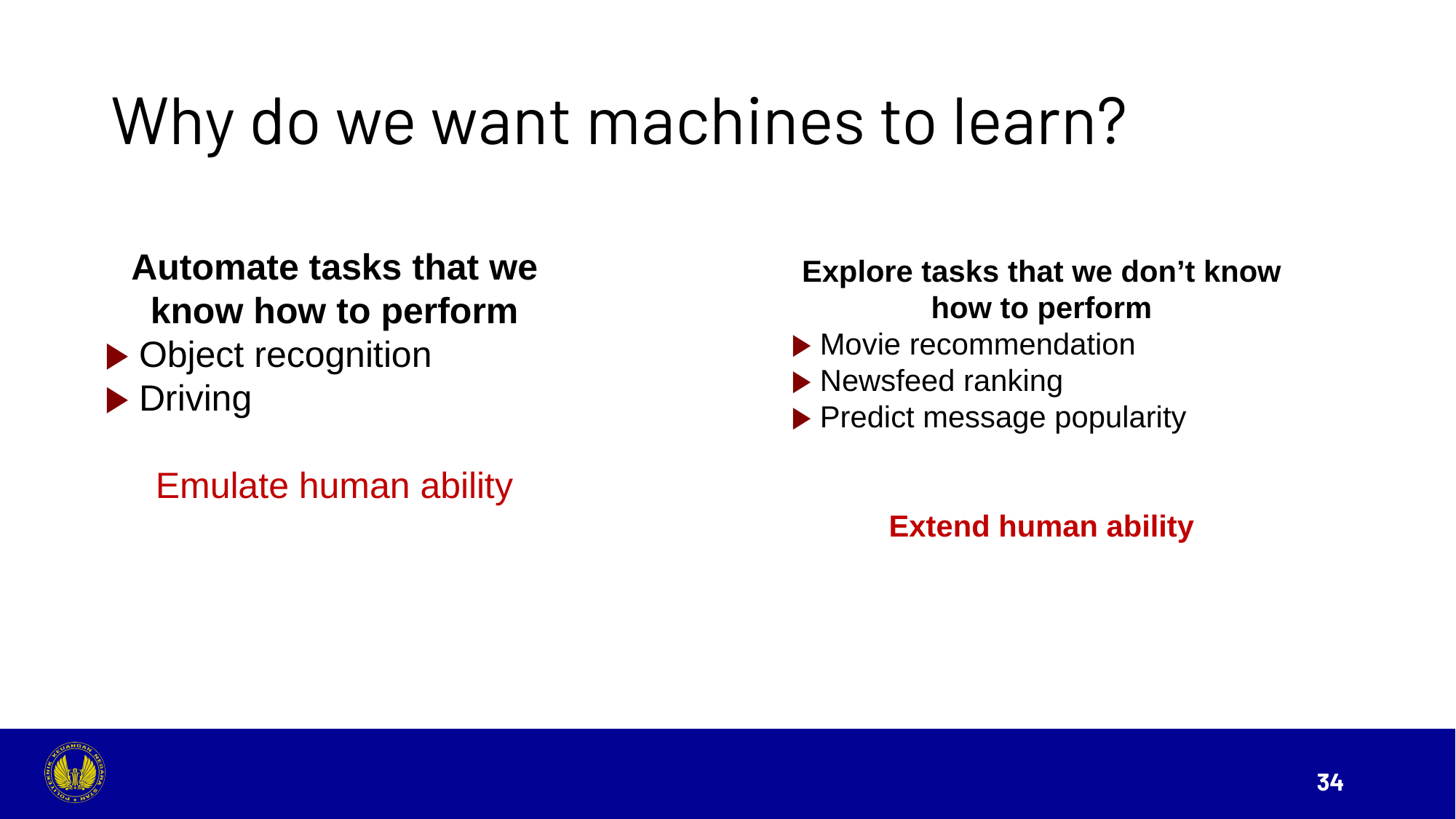

# Why do we want machines to learn?
Automate tasks that we know how to perform
▶ Object recognition
▶ Driving

Emulate human ability
Explore tasks that we don’t know how to perform
▶ Movie recommendation
▶ Newsfeed ranking
▶ Predict message popularity

Extend human ability
34